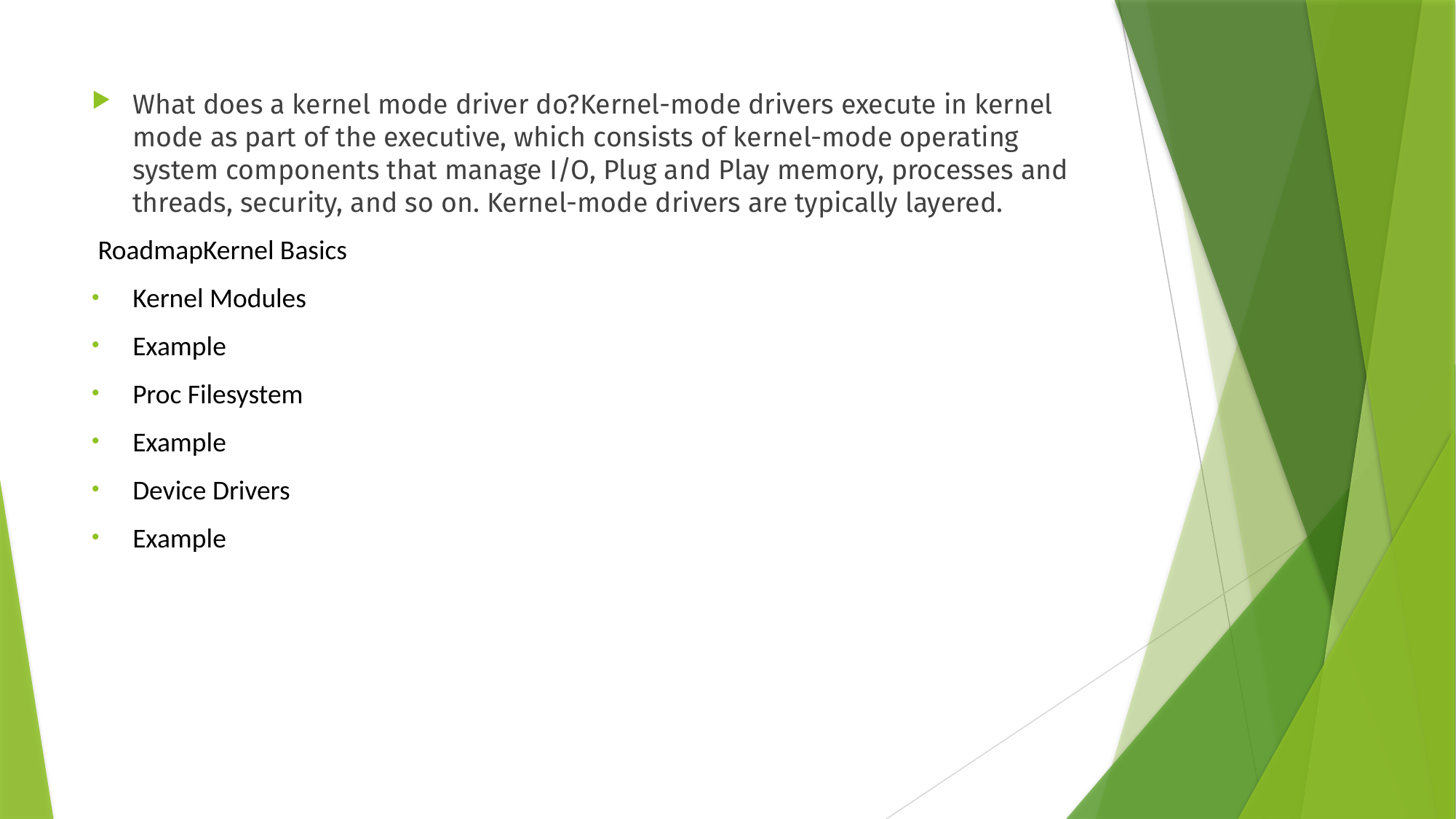

What does a kernel mode driver do?Kernel-mode drivers execute in kernel mode as part of the executive, which consists of kernel-mode operating system components that manage I/O, Plug and Play memory, processes and threads, security, and so on. Kernel-mode drivers are typically layered.
 RoadmapKernel Basics
Kernel Modules
Example
Proc Filesystem
Example
Device Drivers
Example